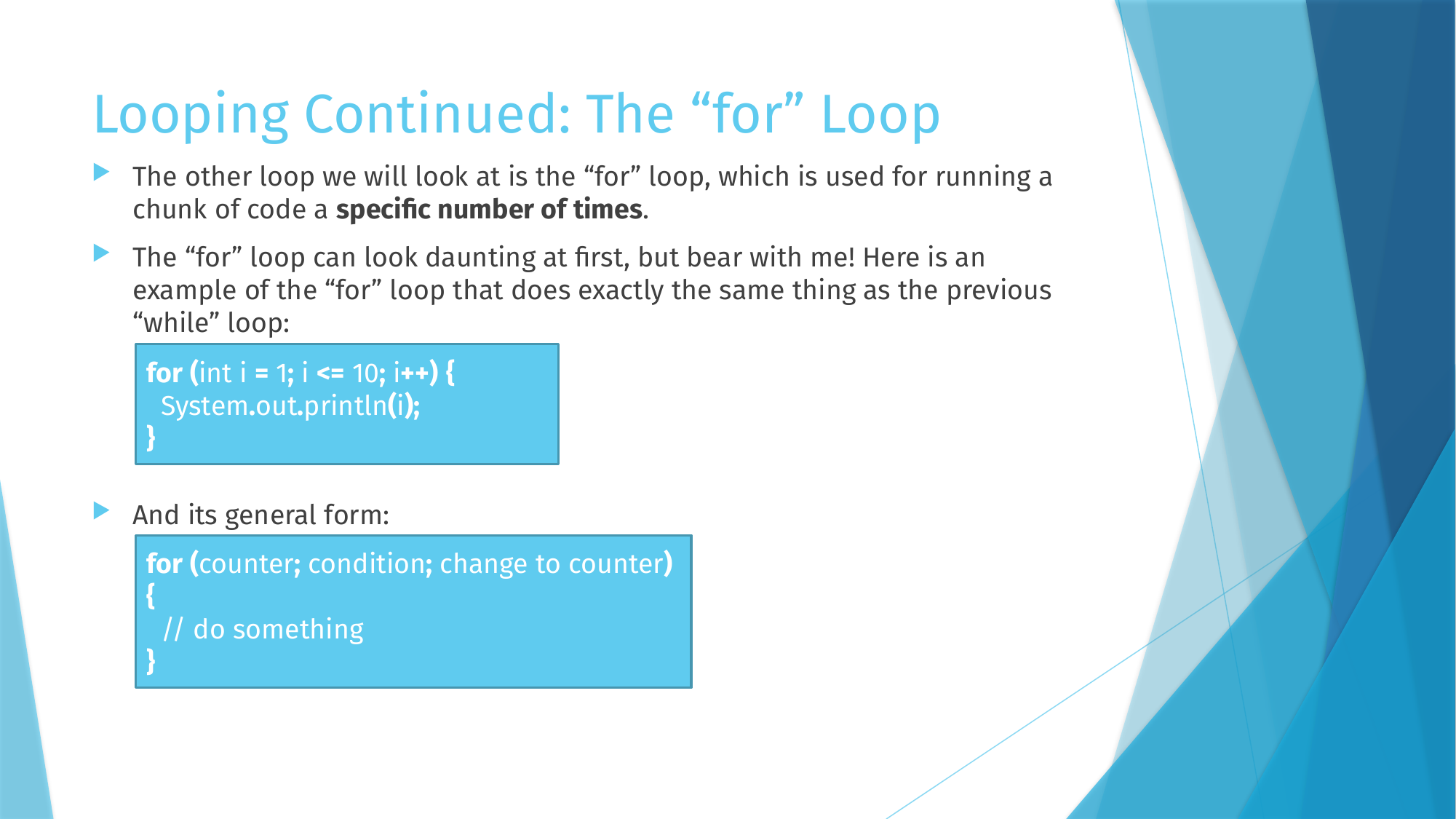

# Looping Continued: The “for” Loop
The other loop we will look at is the “for” loop, which is used for running a chunk of code a specific number of times.
The “for” loop can look daunting at first, but bear with me! Here is an example of the “for” loop that does exactly the same thing as the previous “while” loop:

And its general form:
for (int i = 1; i <= 10; i++) {
  System.out.println(i);
}
for (counter; condition; change to counter) {
  // do something
}